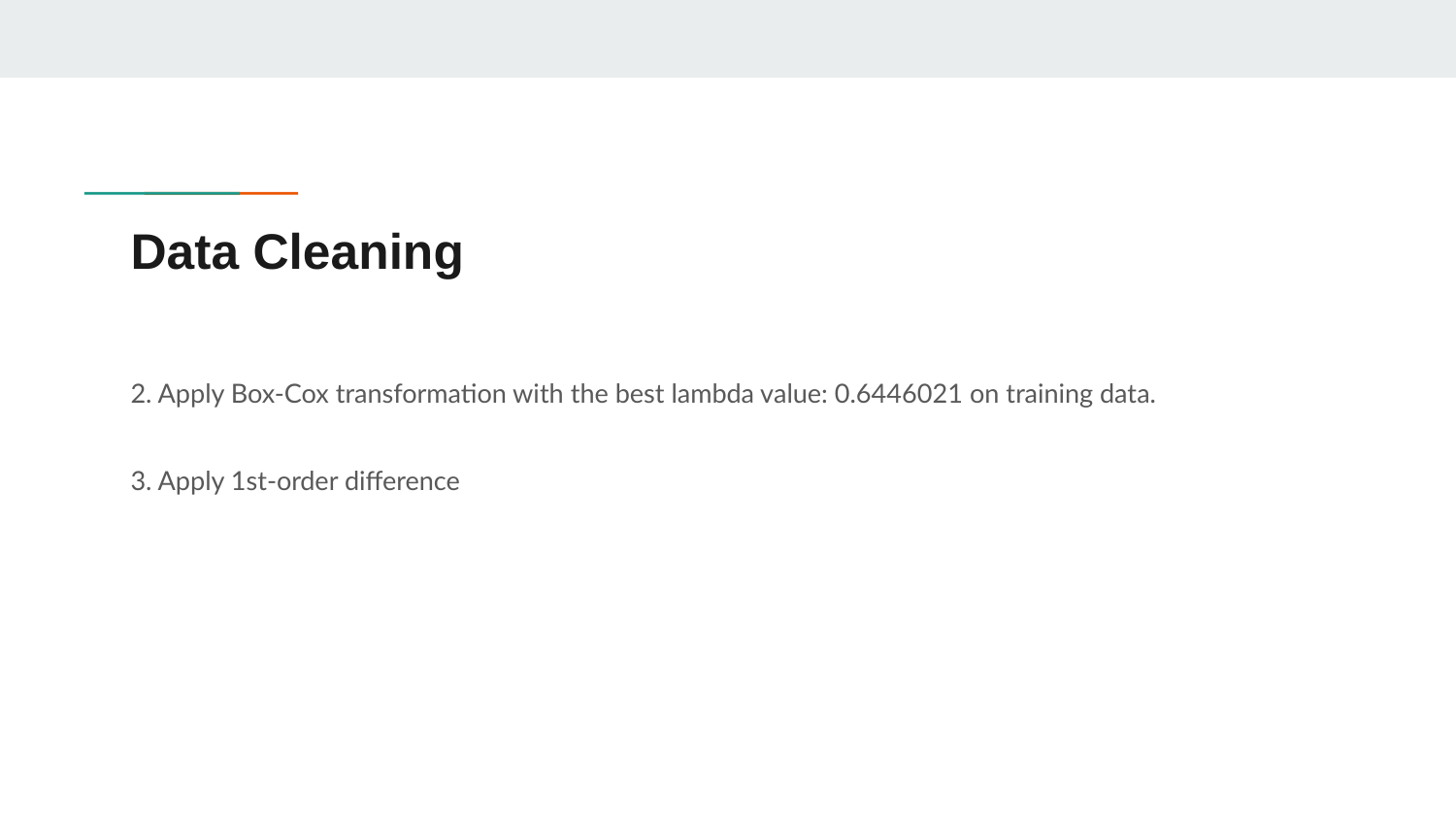

# Data Cleaning
2. Apply Box-Cox transformation with the best lambda value: 0.6446021 on training data.
3. Apply 1st-order difference